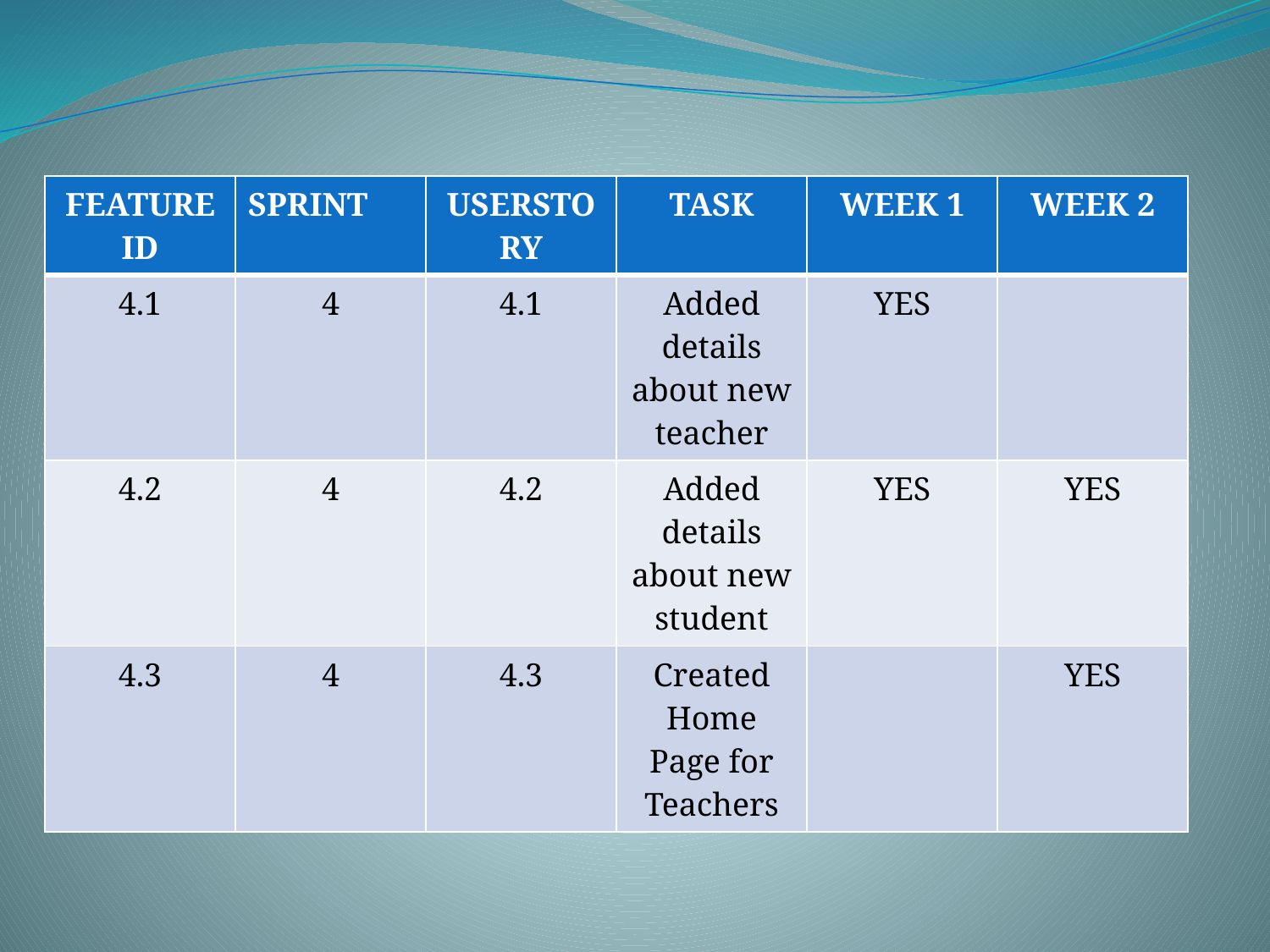

| FEATURE ID | SPRINT | USERSTORY | TASK | WEEK 1 | WEEK 2 |
| --- | --- | --- | --- | --- | --- |
| 4.1 | 4 | 4.1 | Added details about new teacher | YES |  |
| 4.2 | 4 | 4.2 | Added details about new student | YES | YES |
| 4.3 | 4 | 4.3 | Created Home Page for Teachers |  | YES |